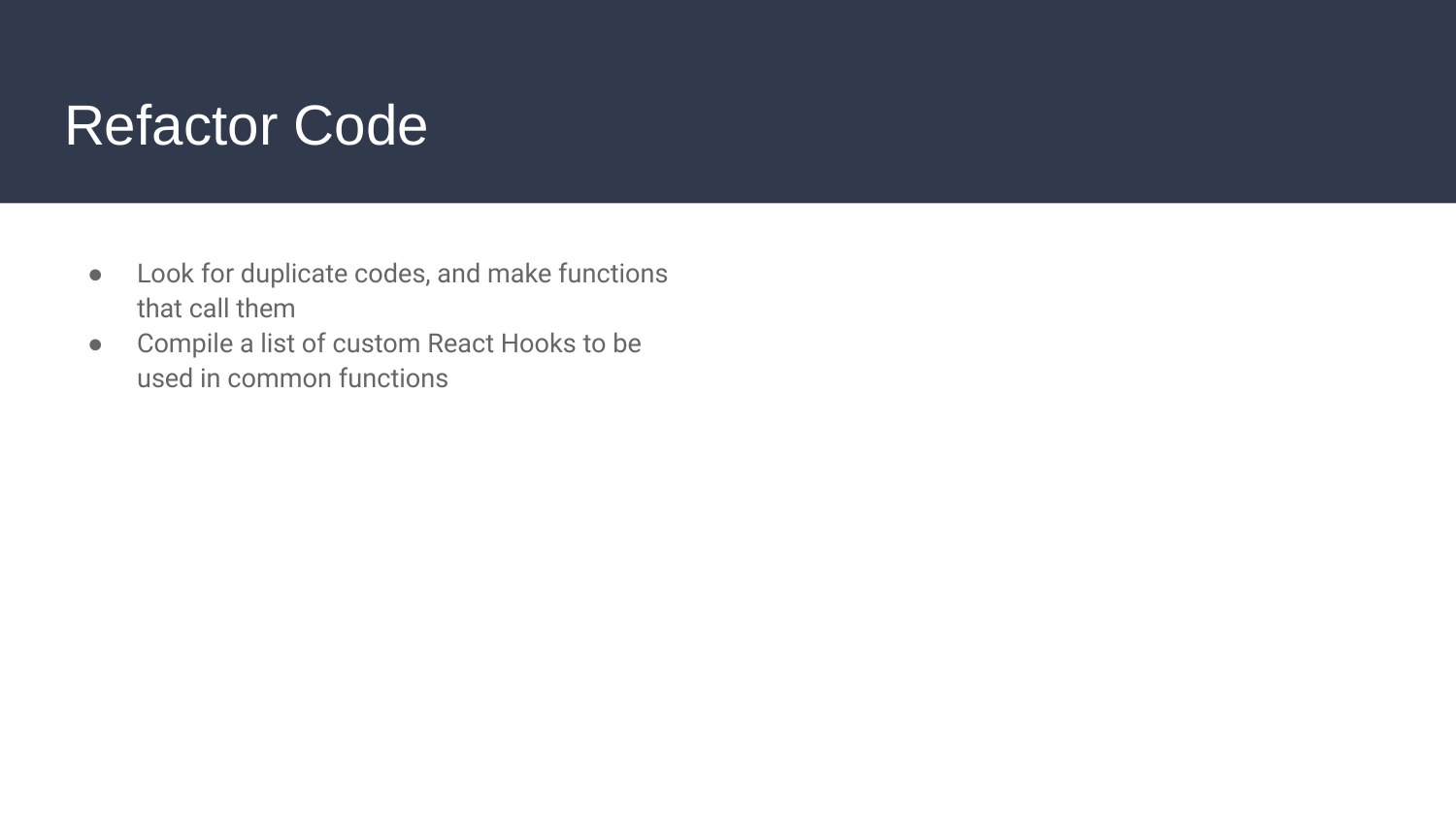

# Refactor Code
Look for duplicate codes, and make functions that call them
Compile a list of custom React Hooks to be used in common functions